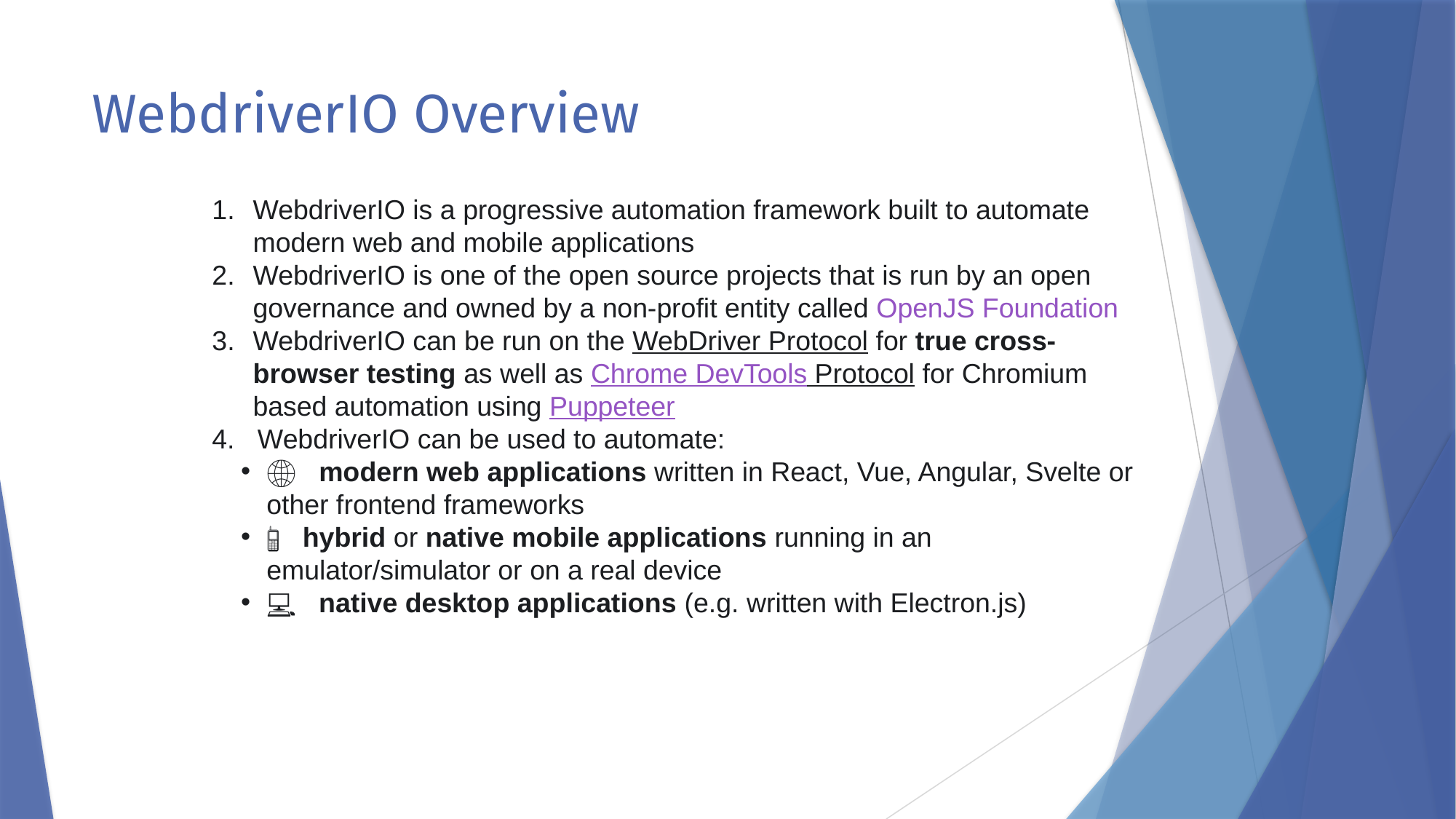

# WebdriverIO Overview
WebdriverIO is a progressive automation framework built to automate modern web and mobile applications
WebdriverIO is one of the open source projects that is run by an open governance and owned by a non-profit entity called OpenJS Foundation
WebdriverIO can be run on the WebDriver Protocol for true cross-browser testing as well as Chrome DevTools Protocol for Chromium based automation using Puppeteer
4.   WebdriverIO can be used to automate:
🌐   modern web applications written in React, Vue, Angular, Svelte or other frontend frameworks
📱   hybrid or native mobile applications running in an emulator/simulator or on a real device
💻   native desktop applications (e.g. written with Electron.js)